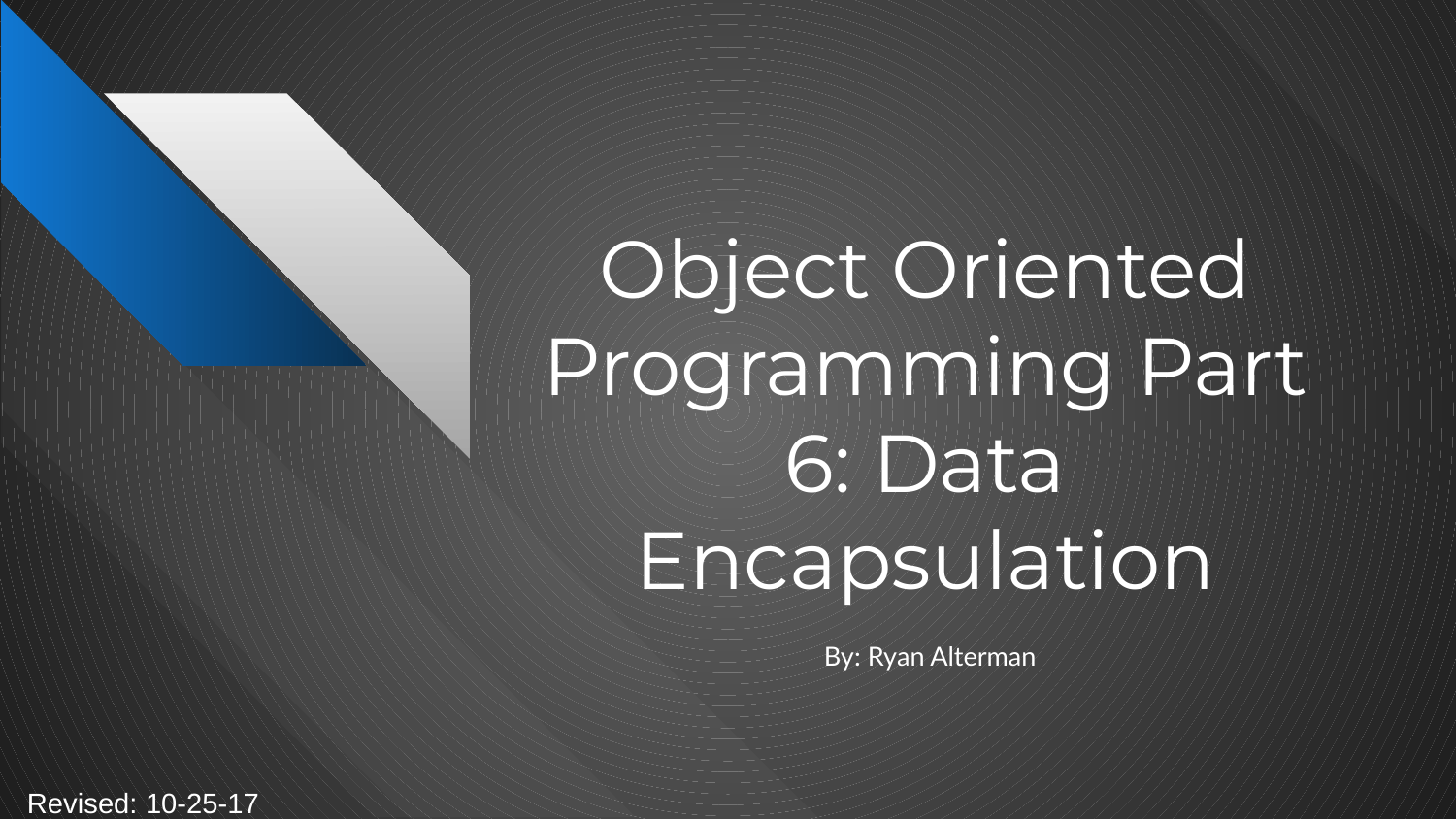

# Object Oriented Programming Part 6: Data Encapsulation
By: Ryan Alterman
Revised: 10-25-17